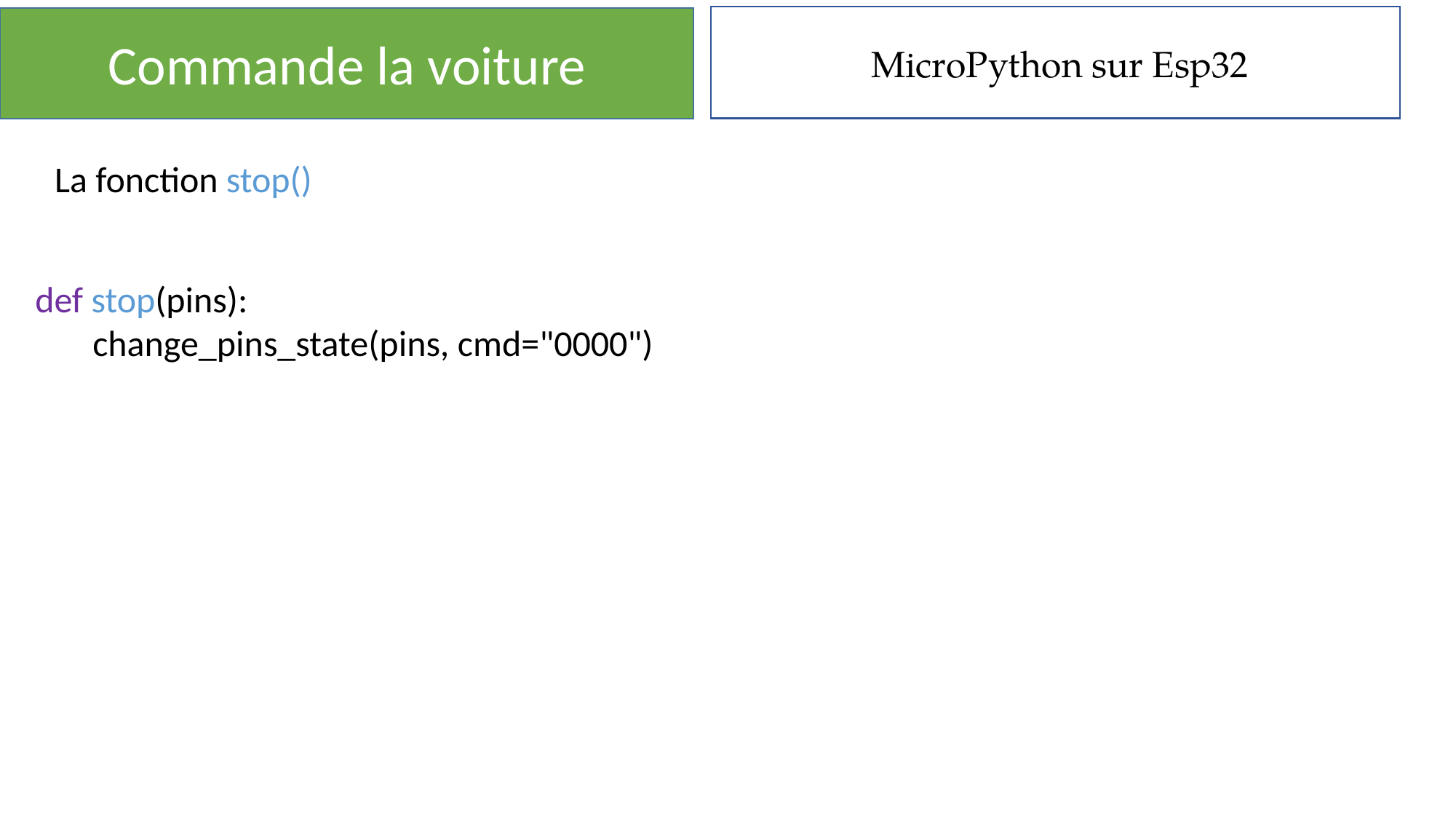

MicroPython sur Esp32
Commande la voiture
La fonction stop()

def stop(pins):
       change_pins_state(pins, cmd="0000")